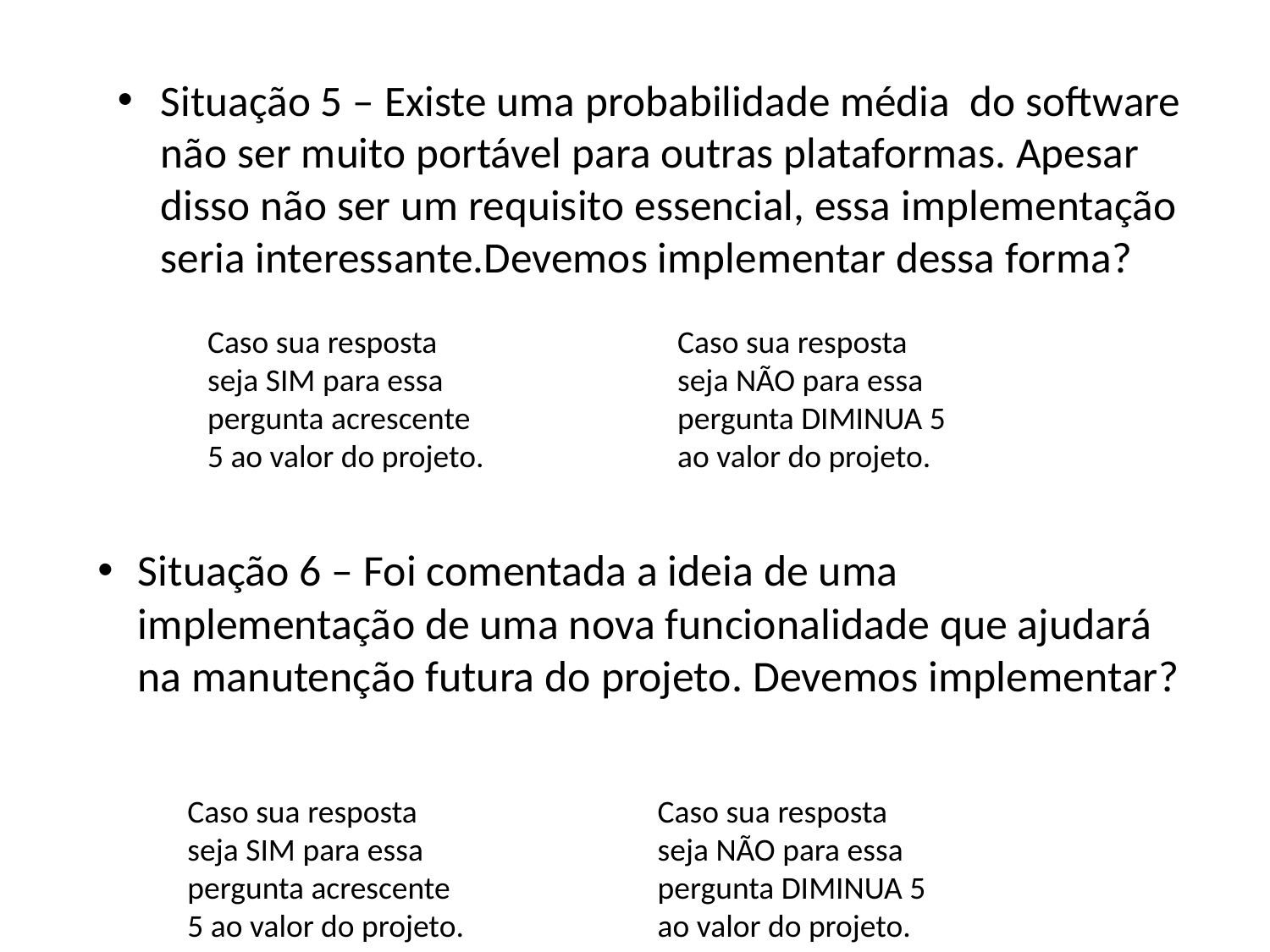

Situação 5 – Existe uma probabilidade média  do software não ser muito portável para outras plataformas. Apesar disso não ser um requisito essencial, essa implementação seria interessante.Devemos implementar dessa forma?
Caso sua resposta seja SIM para essa pergunta acrescente 5 ao valor do projeto.
Caso sua resposta seja NÃO para essa pergunta DIMINUA 5 ao valor do projeto.
Situação 6 – Foi comentada a ideia de uma implementação de uma nova funcionalidade que ajudará na manutenção futura do projeto. Devemos implementar?
Caso sua resposta seja SIM para essa pergunta acrescente 5 ao valor do projeto.
Caso sua resposta seja NÃO para essa pergunta DIMINUA 5 ao valor do projeto.